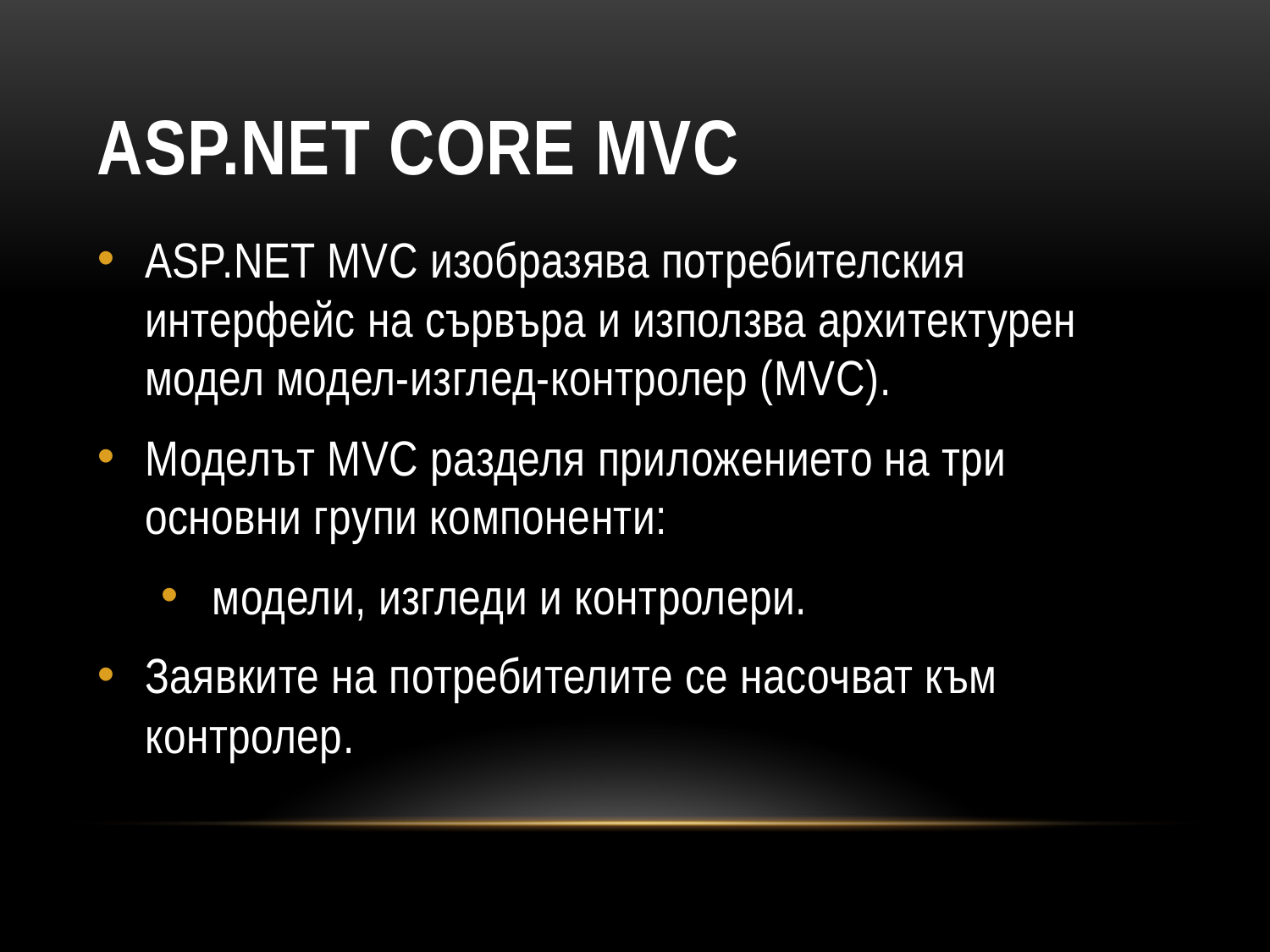

# ASP.NET Core MVC
ASP.NET MVC изобразява потребителския интерфейс на сървъра и използва архитектурен модел модел-изглед-контролер (MVC).
Моделът MVC разделя приложението на три основни групи компоненти:
 модели, изгледи и контролери.
Заявките на потребителите се насочват към контролер.